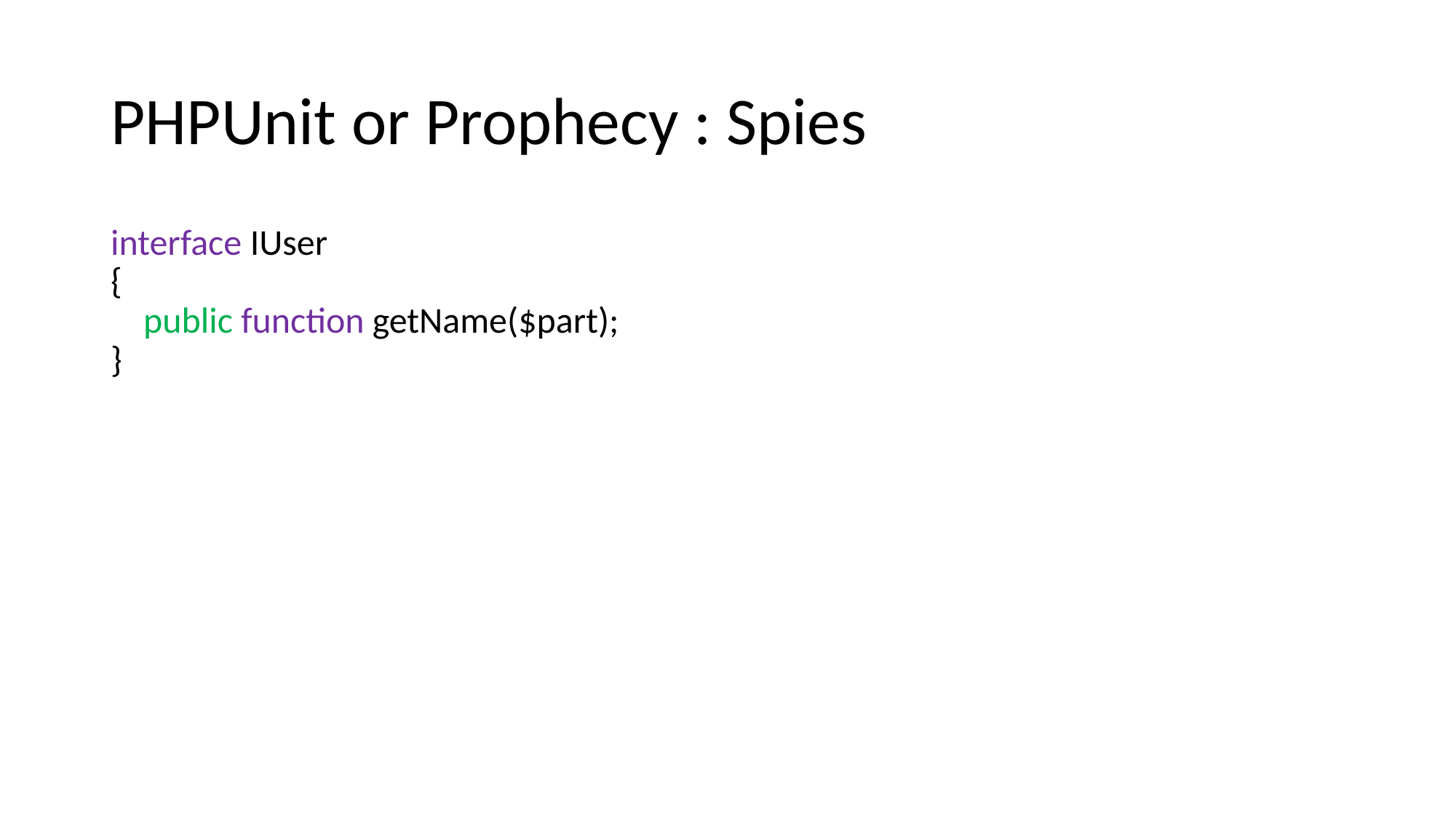

PHPUnit or Prophecy : Spies
interface IUser
{
    public function getName($part);
}